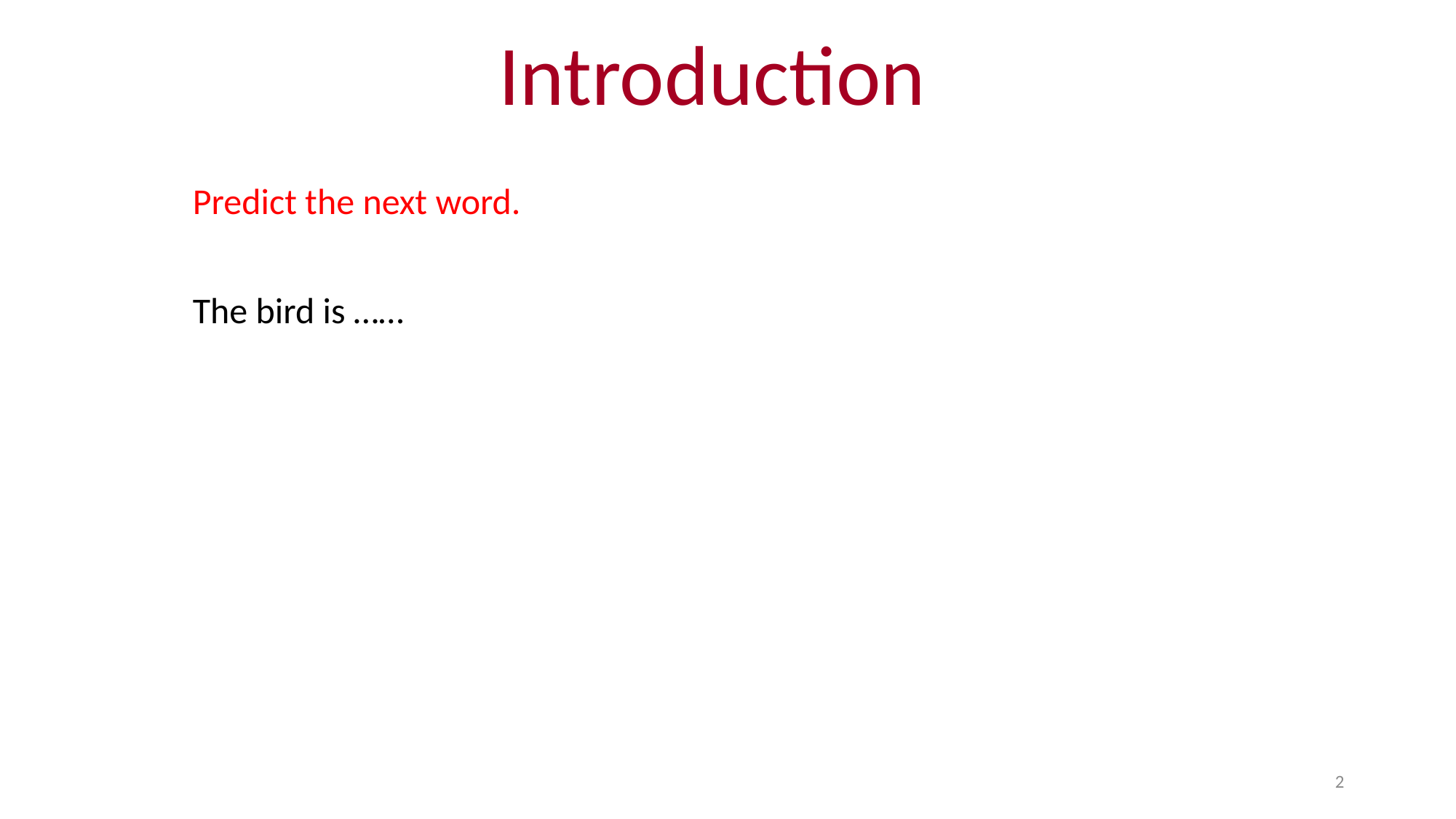

# Introduction
Predict the next word.

The bird is ……
2